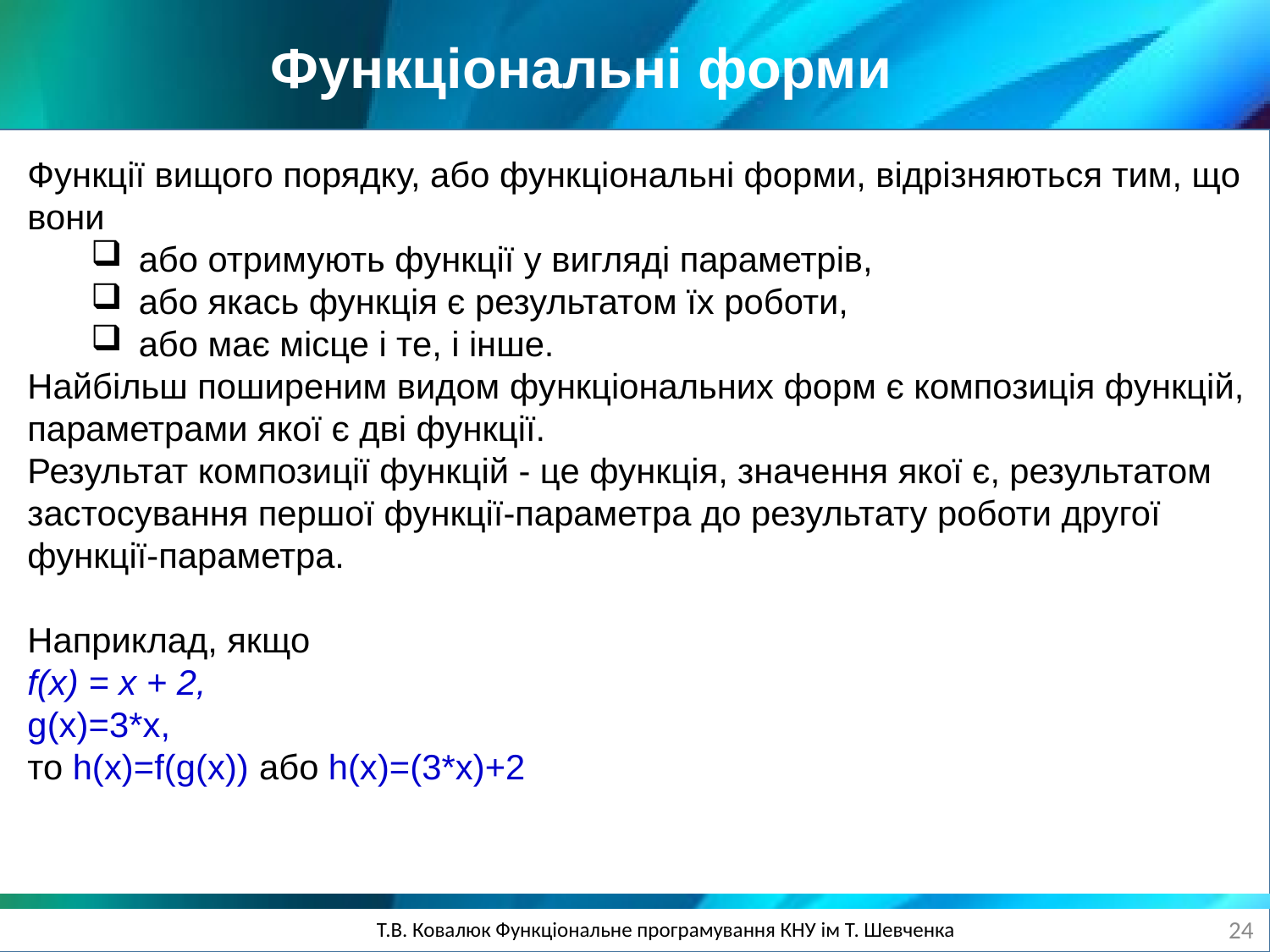

Функціональні форми
Функції вищого порядку, або функціональні форми, відрізняються тим, що вони
або отримують функції у вигляді параметрів,
або якась функція є результатом їх роботи,
або має місце і те, і інше.
Найбільш поширеним видом функціональних форм є композиція функцій, параметрами якої є дві функції.
Результат композиції функцій - це функція, значення якої є, результатом застосування першої функції-параметра до результату роботи другої функції-параметра.

Наприклад, якщо
f(x) = x + 2,
g(x)=3*х,
то h(x)=f(g(x)) або h(x)=(3*x)+2

24